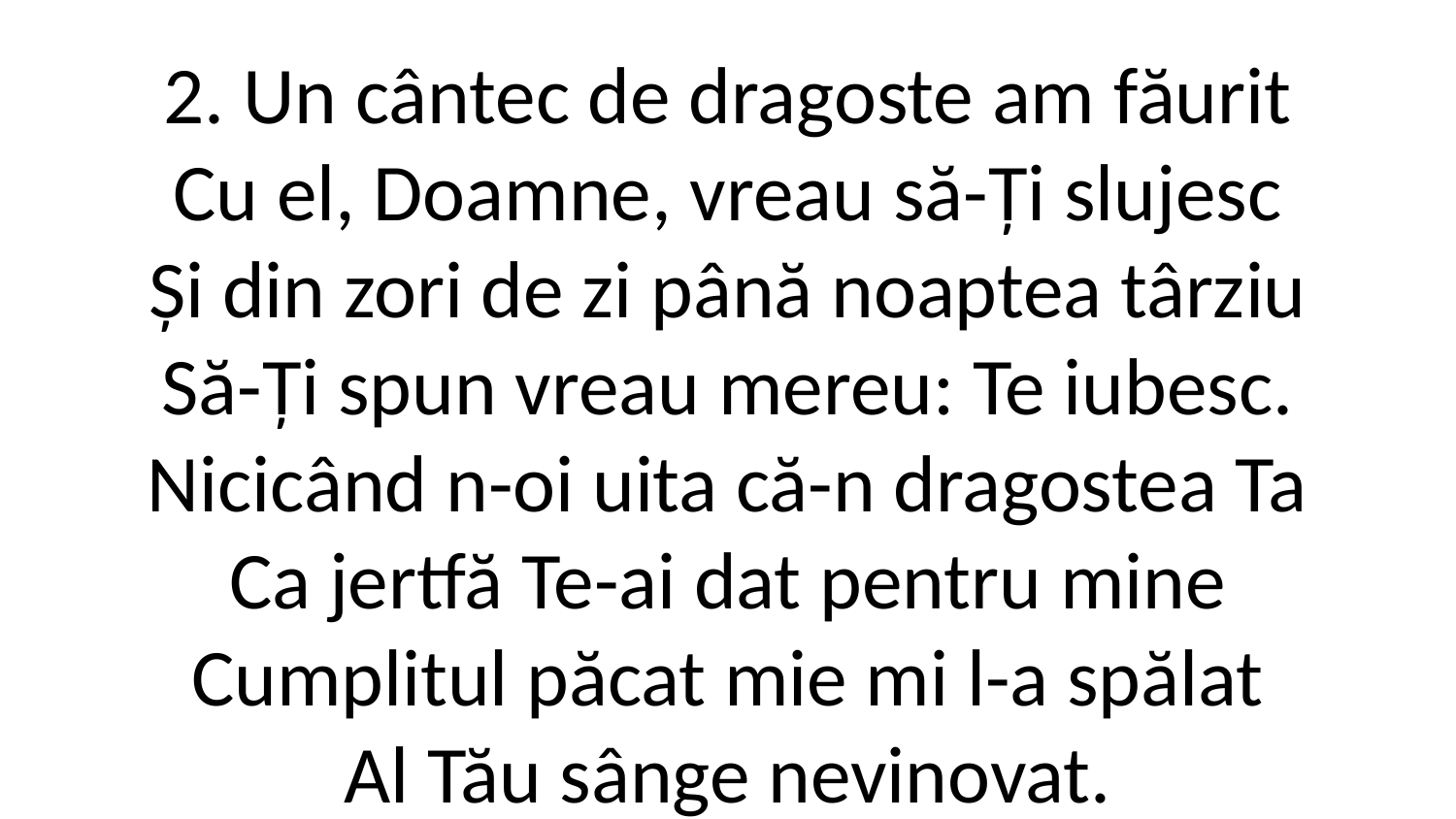

2. Un cântec de dragoste am făurit
Cu el, Doamne, vreau să-Ți slujesc
Și din zori de zi până noaptea târziu
Să-Ți spun vreau mereu: Te iubesc.
Nicicând n-oi uita că-n dragostea Ta
Ca jertfă Te-ai dat pentru mine
Cumplitul păcat mie mi l-a spălat
Al Tău sânge nevinovat.